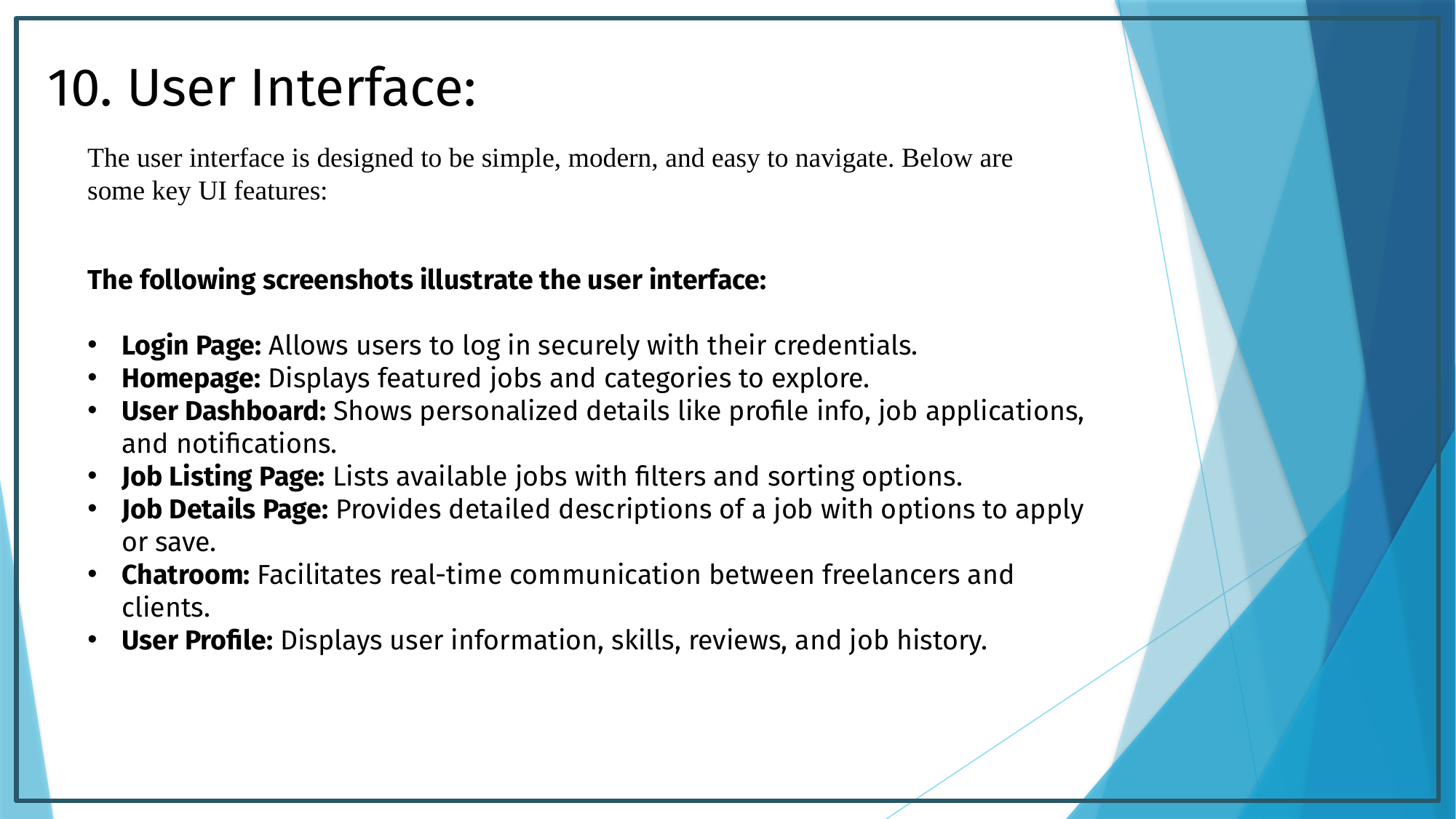

10. User Interface:
The user interface is designed to be simple, modern, and easy to navigate. Below are some key UI features:
The following screenshots illustrate the user interface:

Login Page: Allows users to log in securely with their credentials.
Homepage: Displays featured jobs and categories to explore.
User Dashboard: Shows personalized details like profile info, job applications, and notifications.
Job Listing Page: Lists available jobs with filters and sorting options.
Job Details Page: Provides detailed descriptions of a job with options to apply or save.
Chatroom: Facilitates real-time communication between freelancers and clients.
User Profile: Displays user information, skills, reviews, and job history.